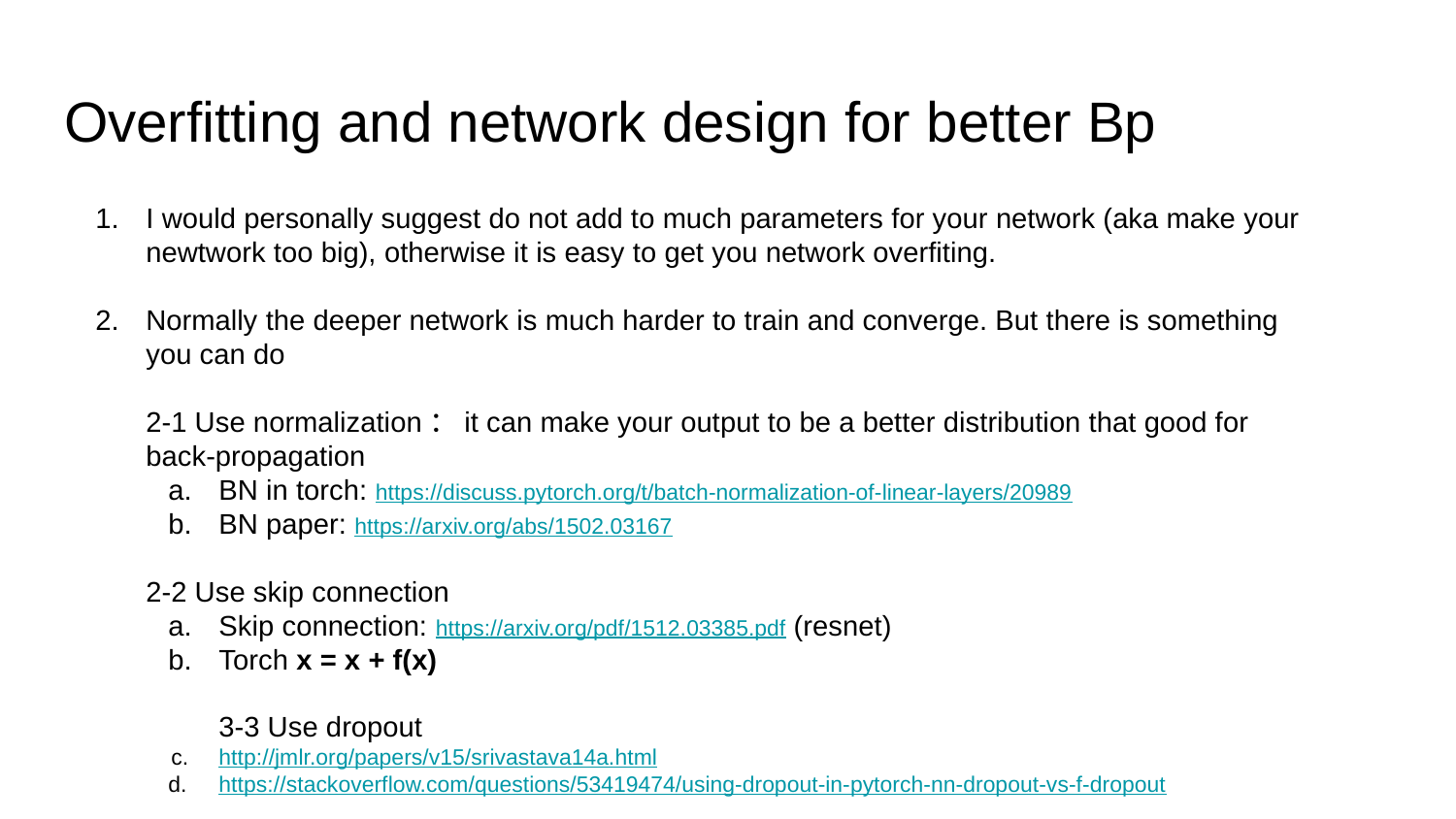

Overfitting and network design for better Bp
I would personally suggest do not add to much parameters for your network (aka make your newtwork too big), otherwise it is easy to get you network overfiting.

Normally the deeper network is much harder to train and converge. But there is something you can do

2-1 Use normalization：it can make your output to be a better distribution that good for back-propagation
BN in torch: https://discuss.pytorch.org/t/batch-normalization-of-linear-layers/20989
BN paper: https://arxiv.org/abs/1502.03167

2-2 Use skip connection
Skip connection: https://arxiv.org/pdf/1512.03385.pdf (resnet)
Torch x = x + f(x)

	3-3 Use dropout
http://jmlr.org/papers/v15/srivastava14a.html
https://stackoverflow.com/questions/53419474/using-dropout-in-pytorch-nn-dropout-vs-f-dropout